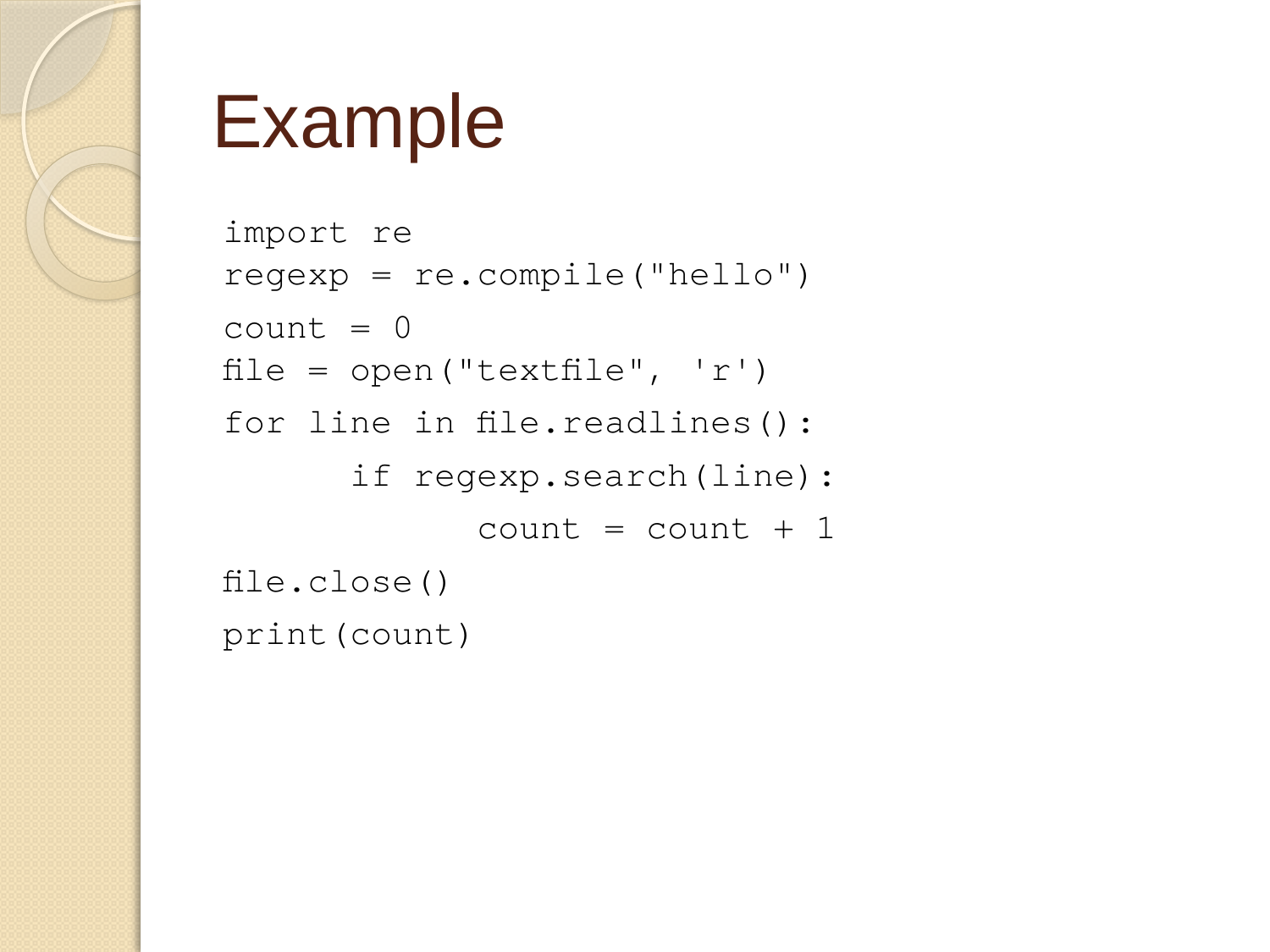

# Example
import re
regexp = re.compile("hello")
count = 0
file = open("textfile", 'r')
for line in file.readlines():
	if regexp.search(line):
		count = count + 1
file.close()
print(count)